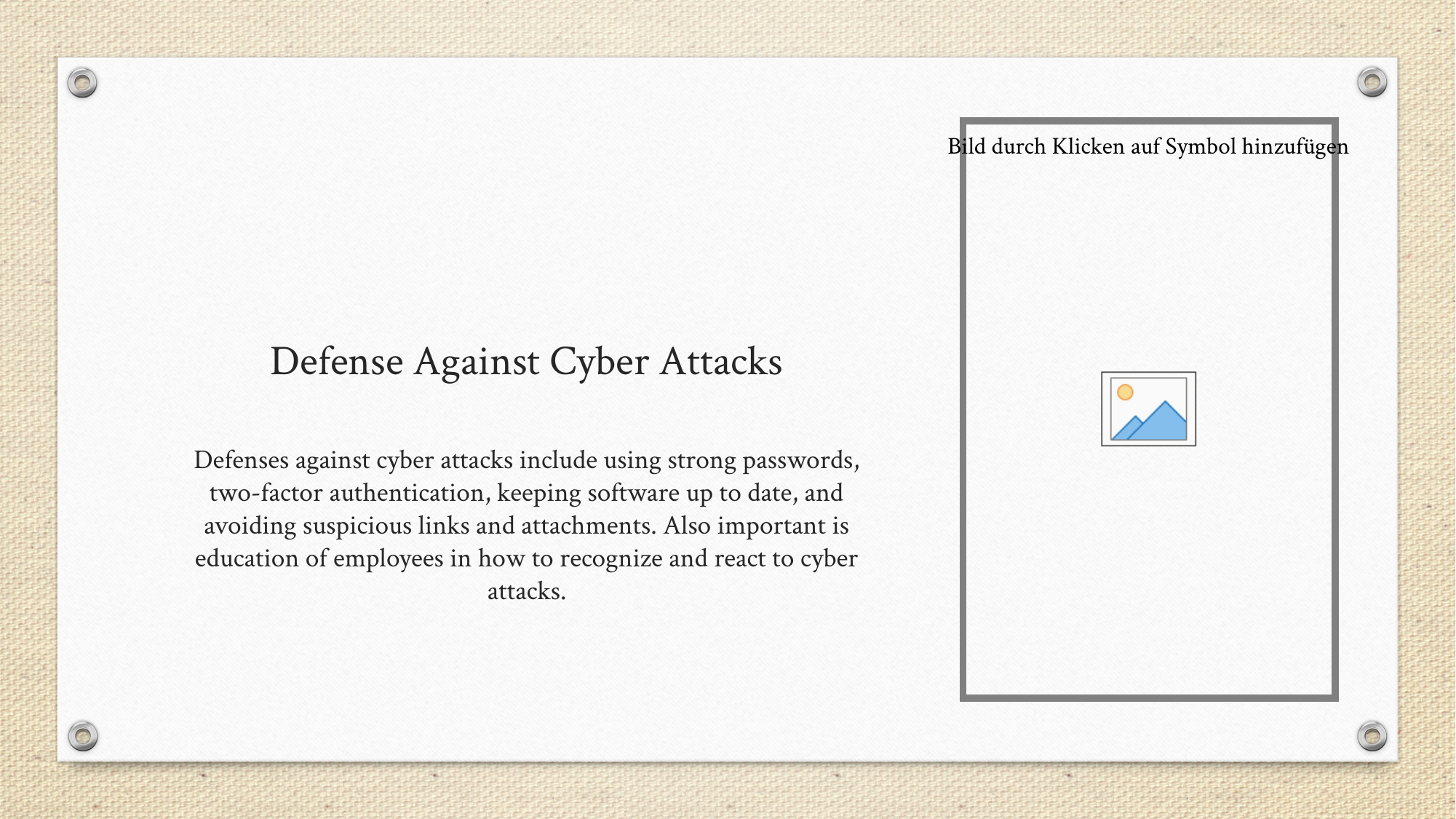

# Defense Against Cyber Attacks

Defenses against cyber attacks include using strong passwords, two-factor authentication, keeping software up to date, and avoiding suspicious links and attachments. Also important is education of employees in how to recognize and react to cyber attacks.